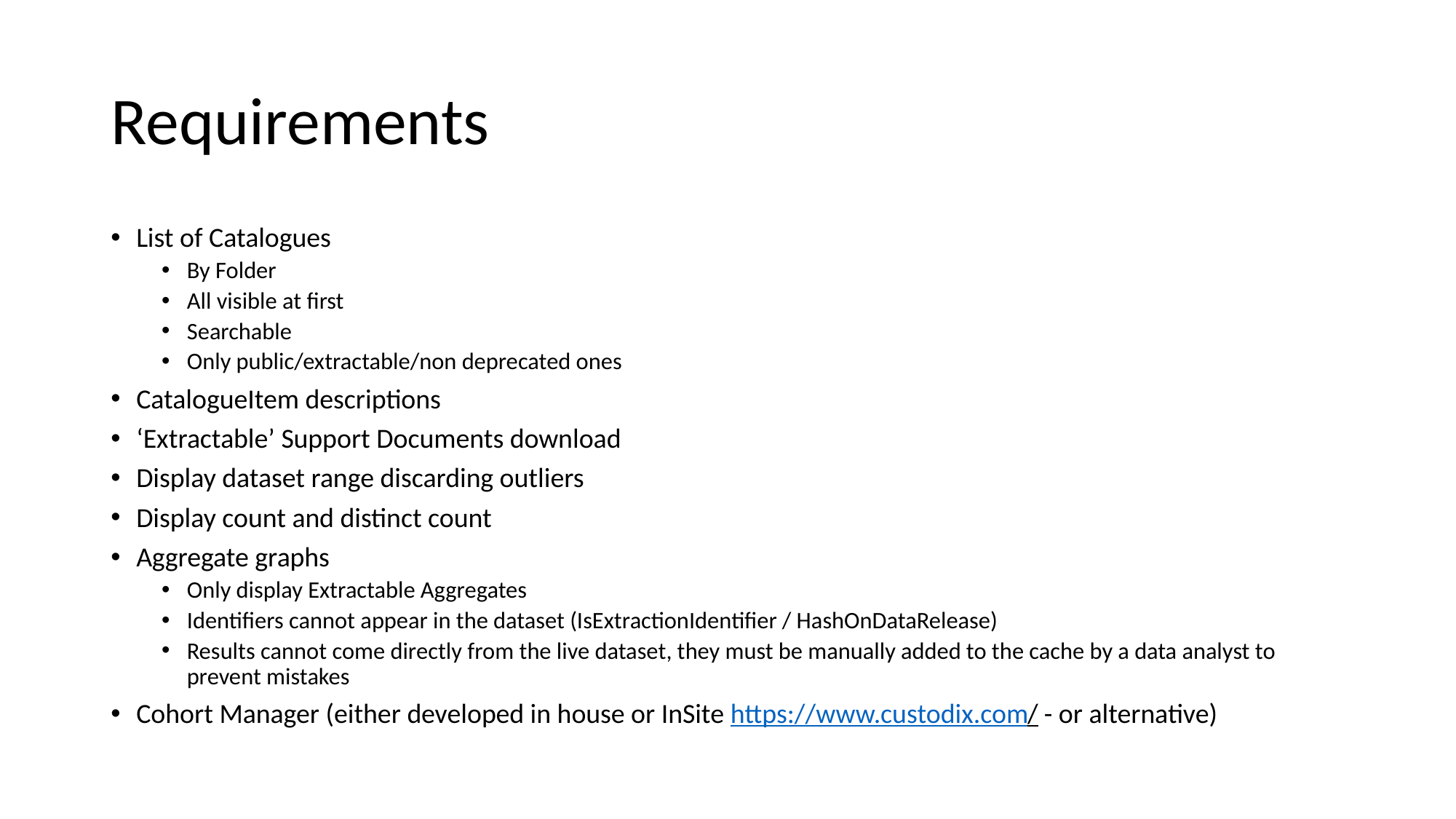

# Requirements
List of Catalogues
By Folder
All visible at first
Searchable
Only public/extractable/non deprecated ones
CatalogueItem descriptions
‘Extractable’ Support Documents download
Display dataset range discarding outliers
Display count and distinct count
Aggregate graphs
Only display Extractable Aggregates
Identifiers cannot appear in the dataset (IsExtractionIdentifier / HashOnDataRelease)
Results cannot come directly from the live dataset, they must be manually added to the cache by a data analyst to prevent mistakes
Cohort Manager (either developed in house or InSite https://www.custodix.com/ - or alternative)